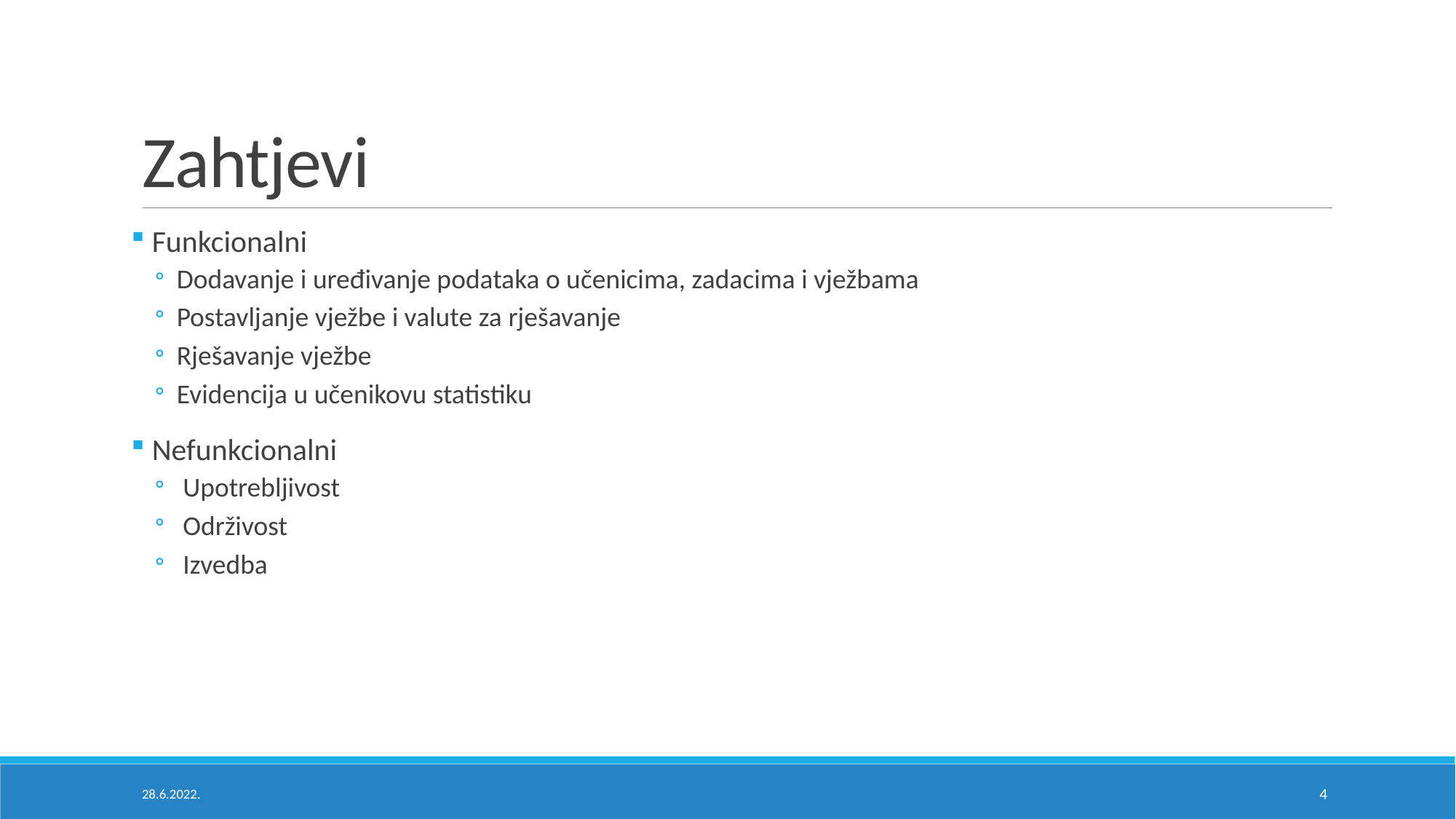

# Zahtjevi
 Funkcionalni
Dodavanje i uređivanje podataka o učenicima, zadacima i vježbama
Postavljanje vježbe i valute za rješavanje
Rješavanje vježbe
Evidencija u učenikovu statistiku
 Nefunkcionalni
 Upotrebljivost
 Održivost
 Izvedba

28.6.2022.
4